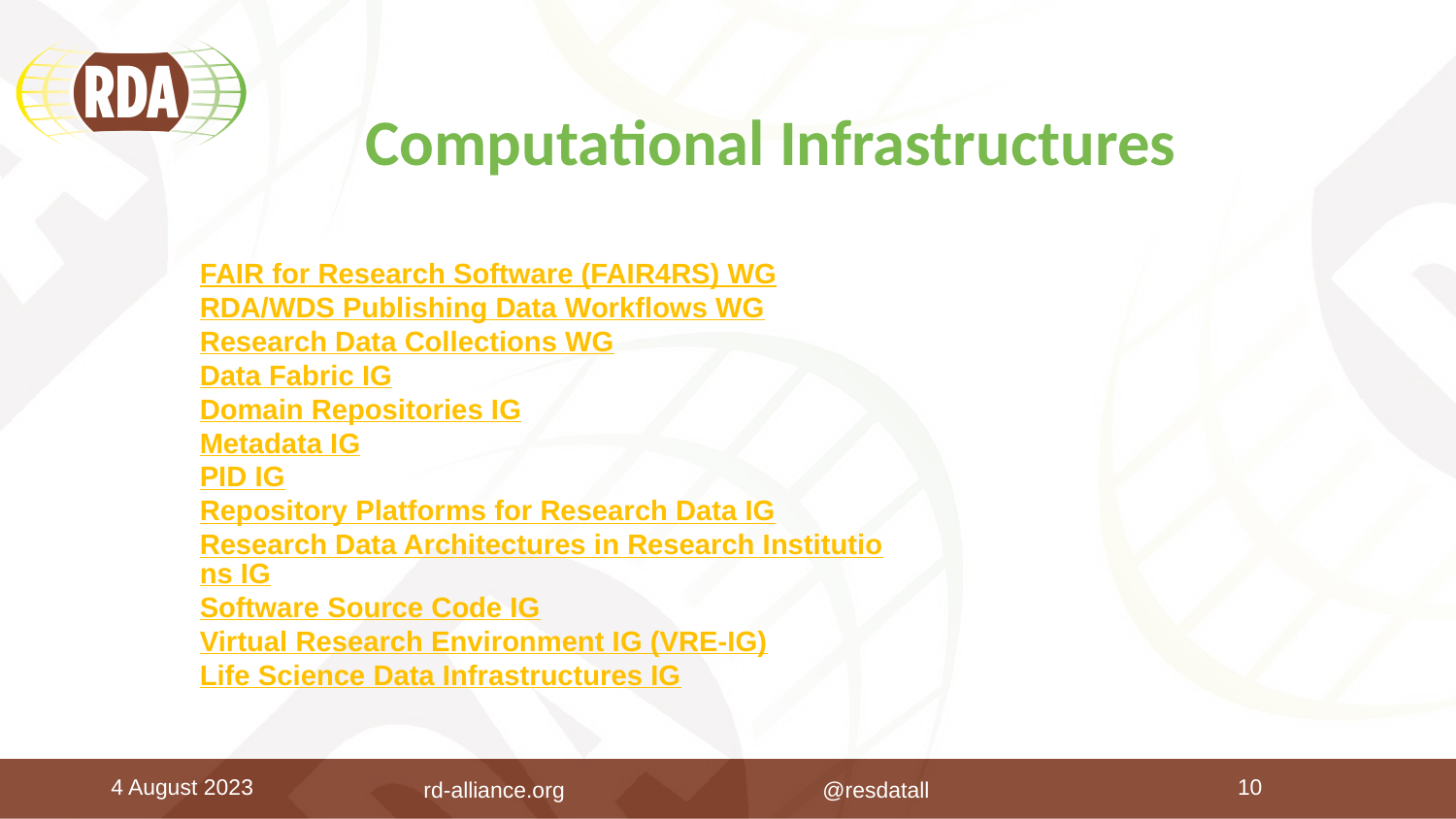

# Computational Infrastructures
FAIR for Research Software (FAIR4RS) WG
RDA/WDS Publishing Data Workflows WG
Research Data Collections WG
Data Fabric IG
Domain Repositories IG
Metadata IG
PID IG
Repository Platforms for Research Data IG
Research Data Architectures in Research Institutions IG
Software Source Code IG
Virtual Research Environment IG (VRE-IG)
Life Science Data Infrastructures IG
4 August 2023
  rd-alliance.org                                         @resdatall
10